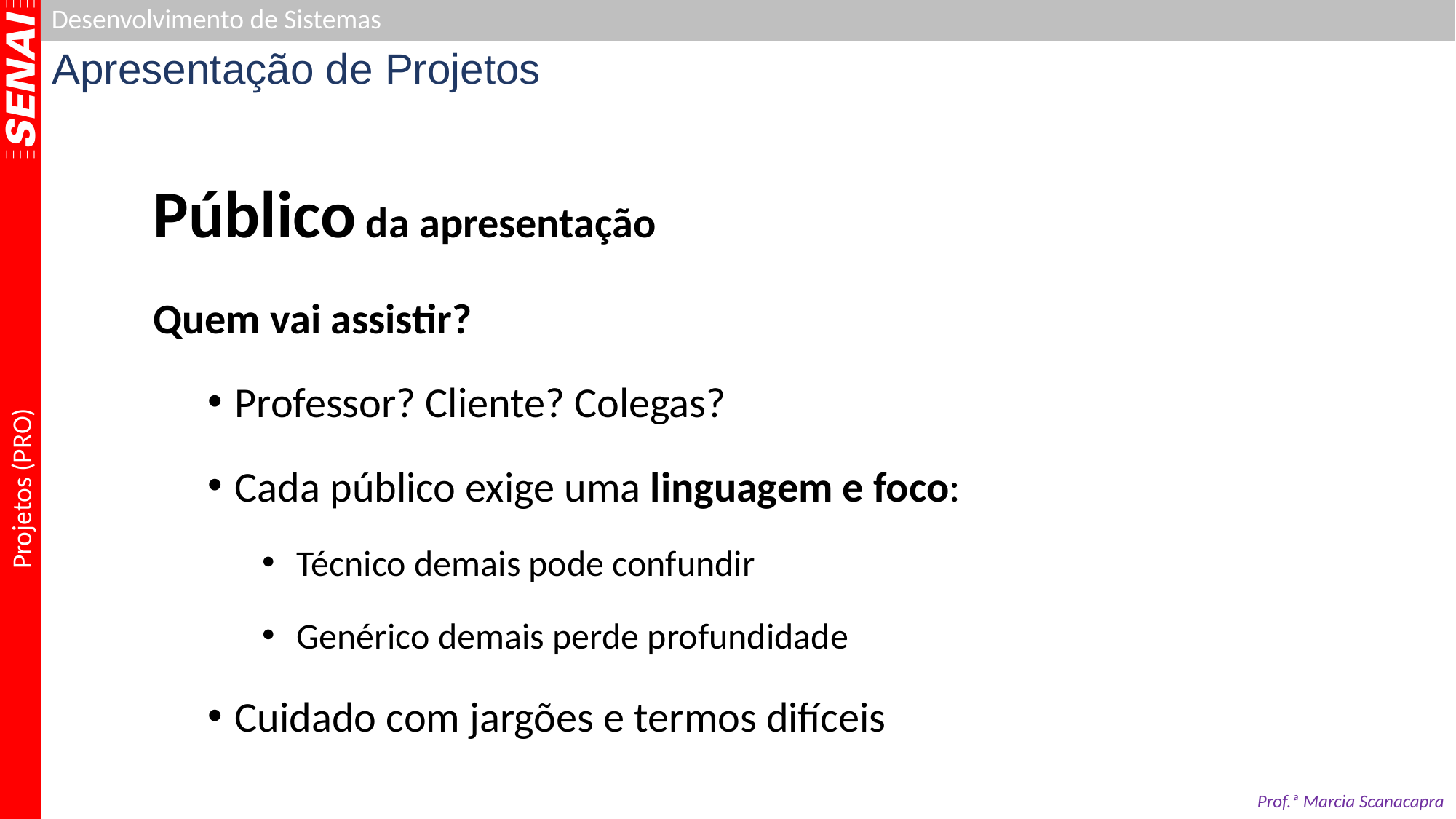

# Apresentação de Projetos
Público da apresentação
Quem vai assistir?
Professor? Cliente? Colegas?
Cada público exige uma linguagem e foco:
Técnico demais pode confundir
Genérico demais perde profundidade
Cuidado com jargões e termos difíceis